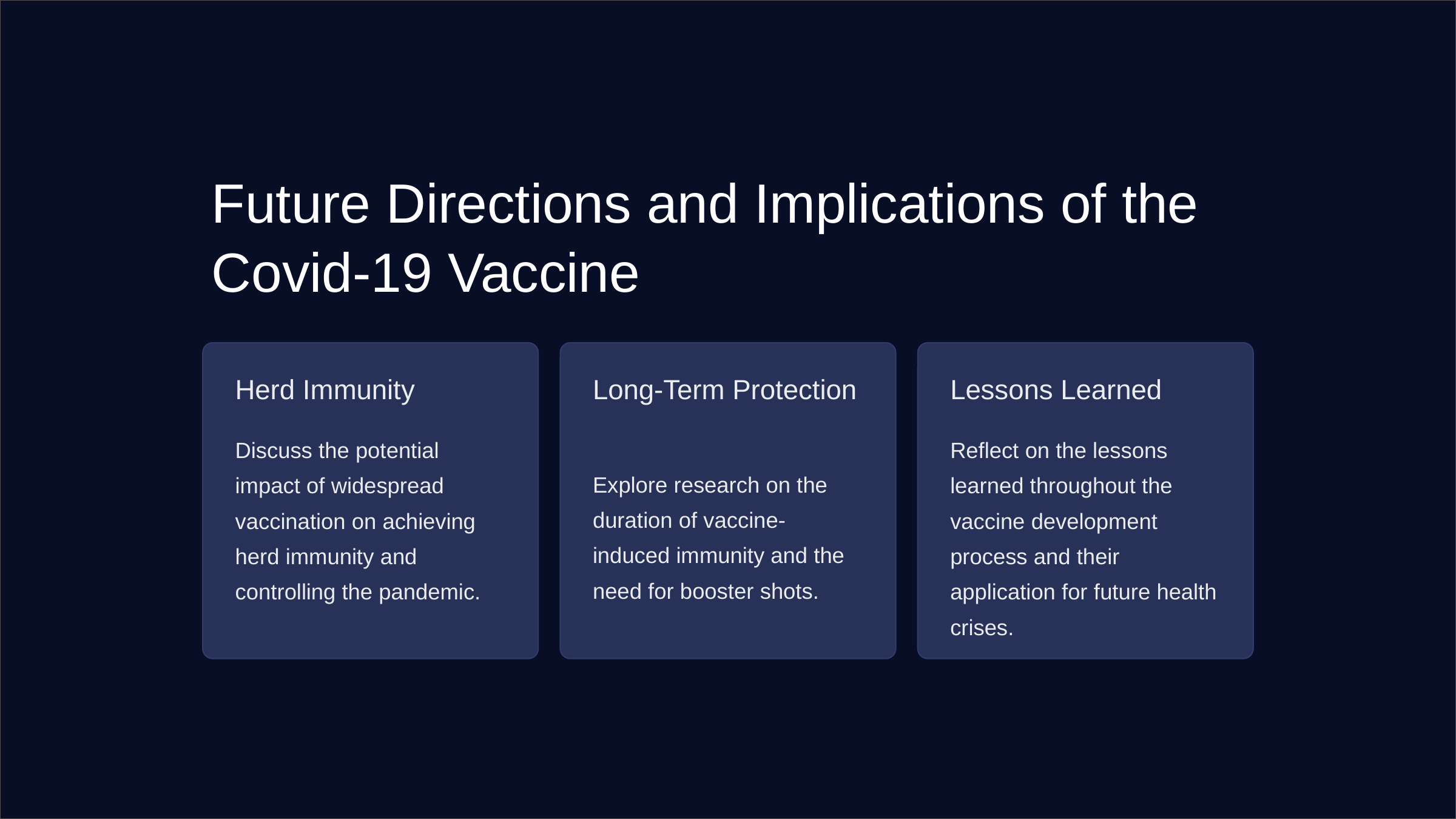

Future Directions and Implications of the Covid-19 Vaccine

Herd Immunity
Long-Term Protection
Lessons Learned
Discuss the potential impact of widespread vaccination on achieving herd immunity and controlling the pandemic.
Reflect on the lessons learned throughout the vaccine development process and their application for future health crises.
Explore research on the duration of vaccine-induced immunity and the need for booster shots.